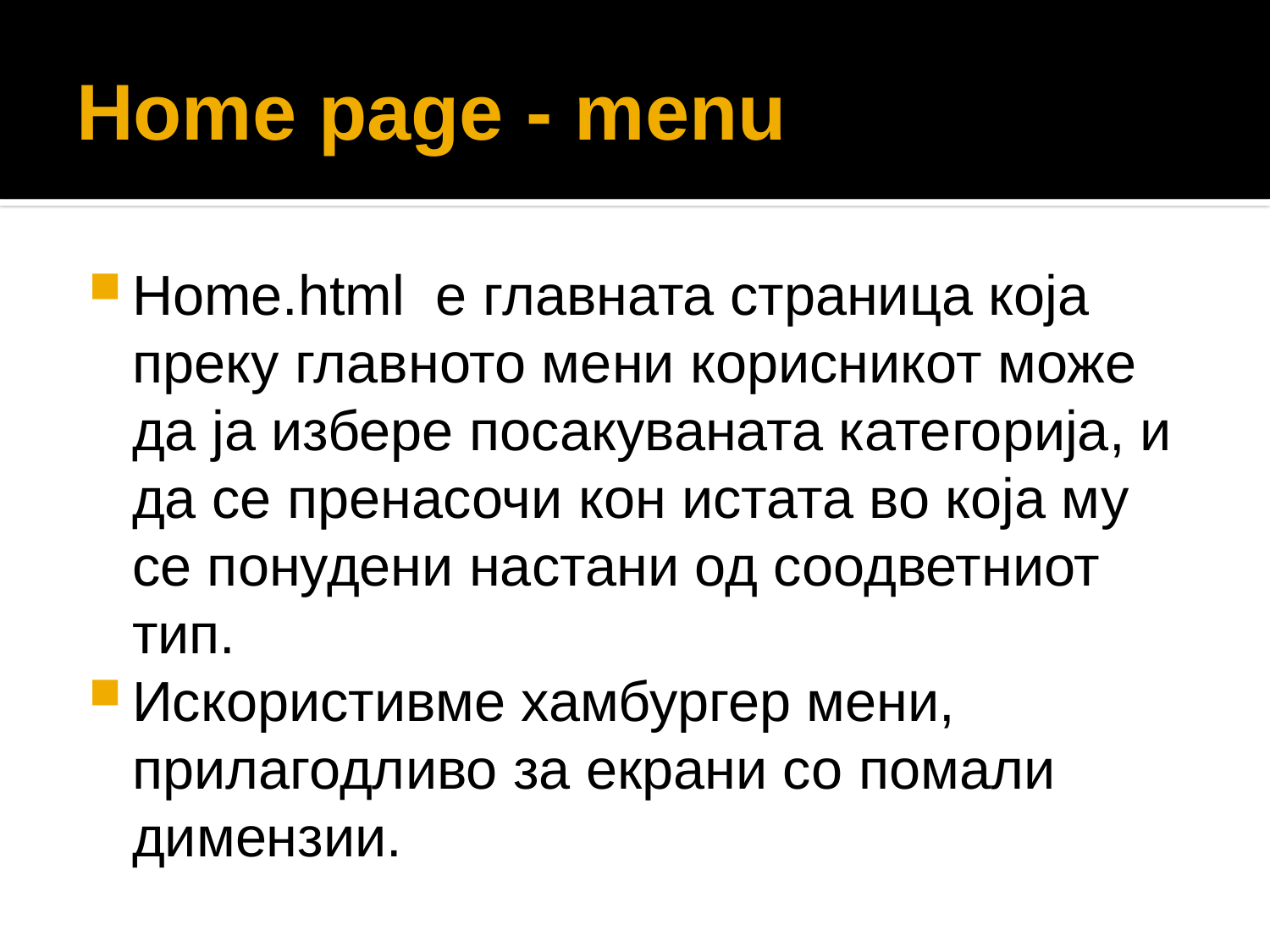

# Home page - menu
Home.html  е главната страница која преку главното мени корисникот може да ја избере посакуваната категорија, и да се пренасочи кон истата во која му се понудени настани од соодветниот тип.
Искористивме хамбургер мени, прилагодливо за екрани со помали димензии.